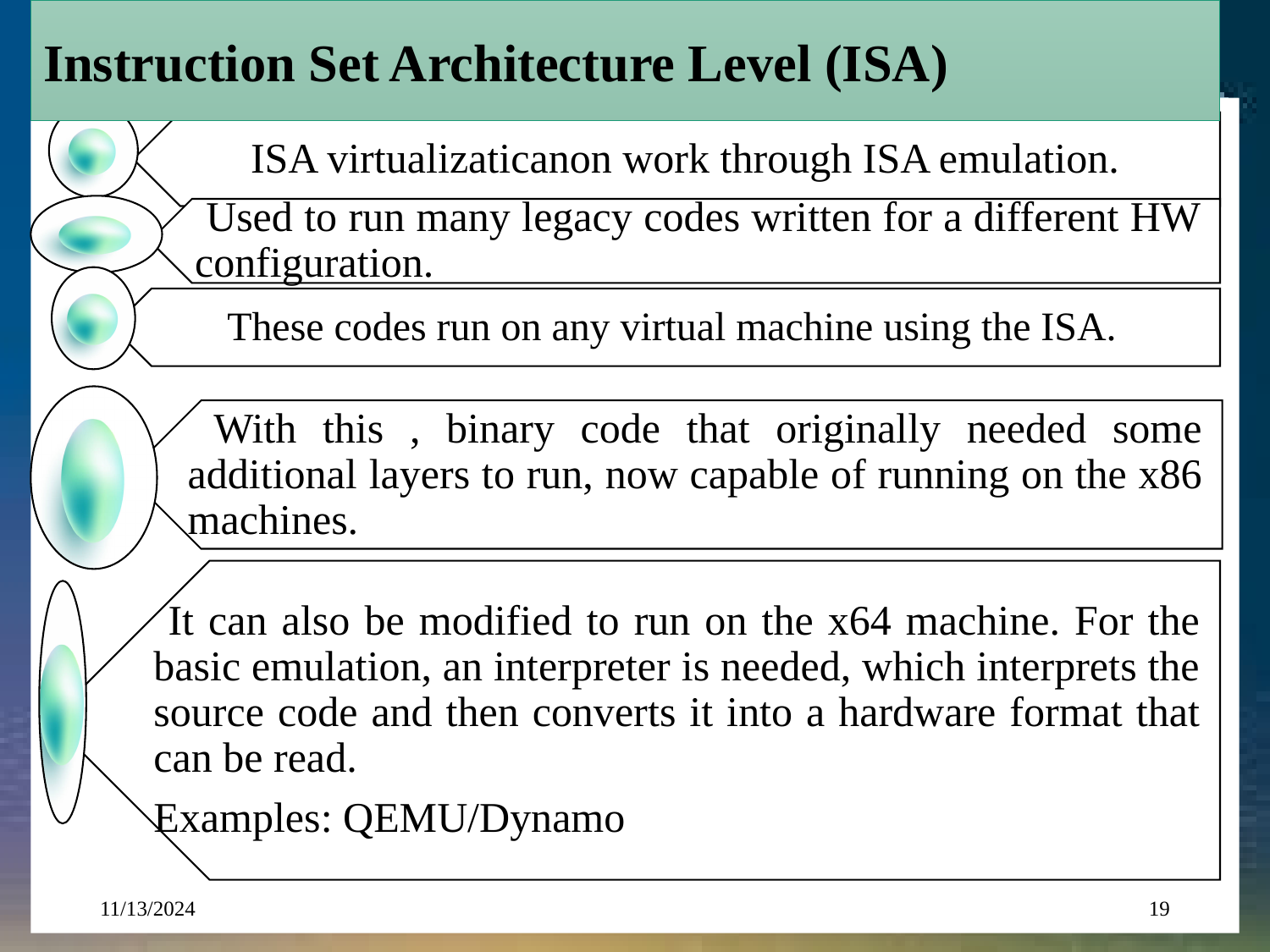

Instruction Set Architecture Level (ISA)
ISA virtualizaticanon work through ISA emulation.
 Used to run many legacy codes written for a different HW configuration.
These codes run on any virtual machine using the ISA.
 With this , binary code that originally needed some additional layers to run, now capable of running on the x86 machines.
 It can also be modified to run on the x64 machine. For the basic emulation, an interpreter is needed, which interprets the source code and then converts it into a hardware format that can be read.
Examples: QEMU/Dynamo
11/13/2024
19